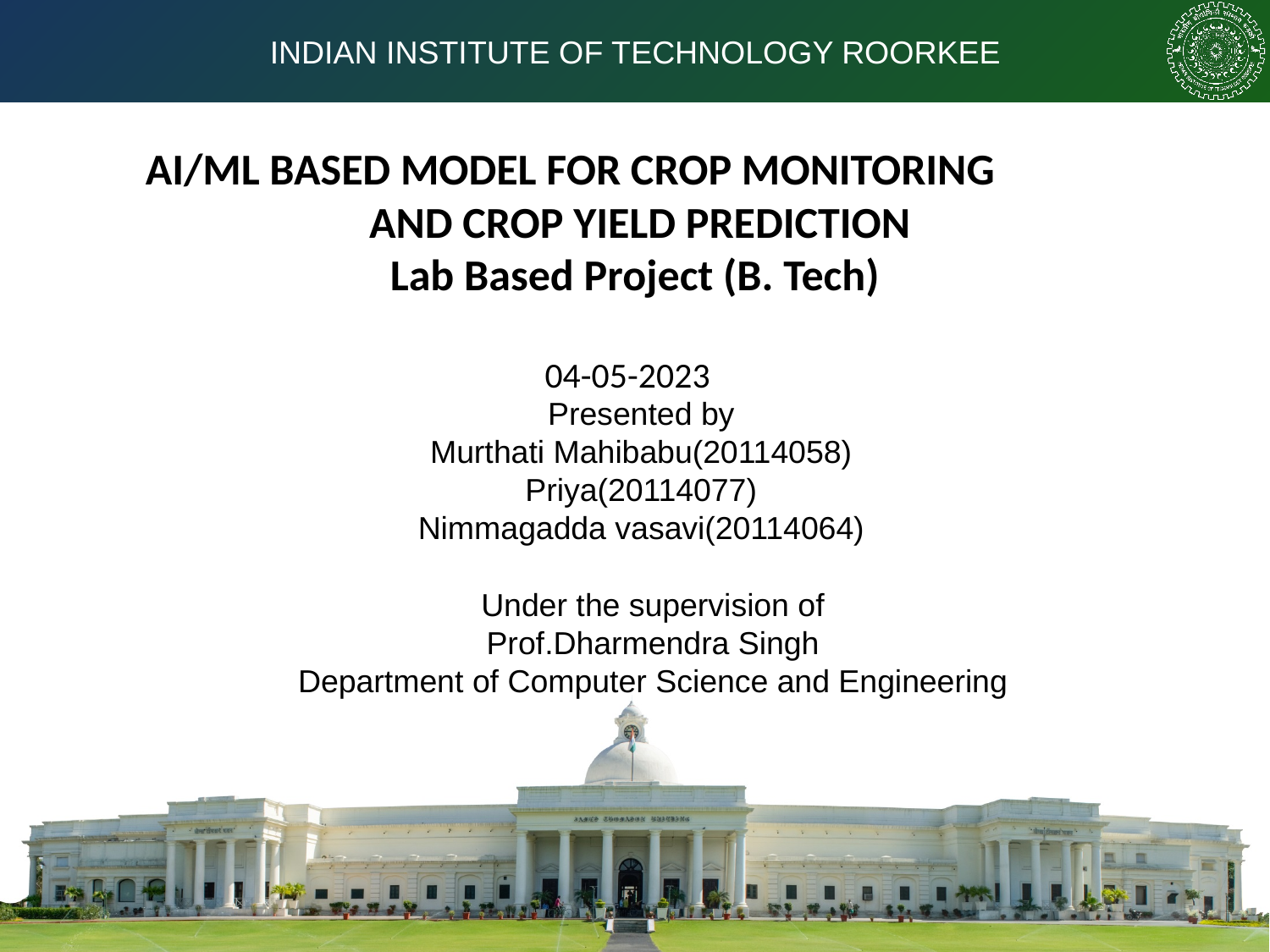

AI/ML BASED MODEL FOR CROP MONITORING
 AND CROP YIELD PREDICTION
Lab Based Project (B. Tech)

   04-05-2023

Presented by
Murthati Mahibabu(20114058)
Priya(20114077)
Nimmagadda vasavi(20114064)

Under the supervision of
Prof.Dharmendra Singh
Department of Computer Science and Engineering